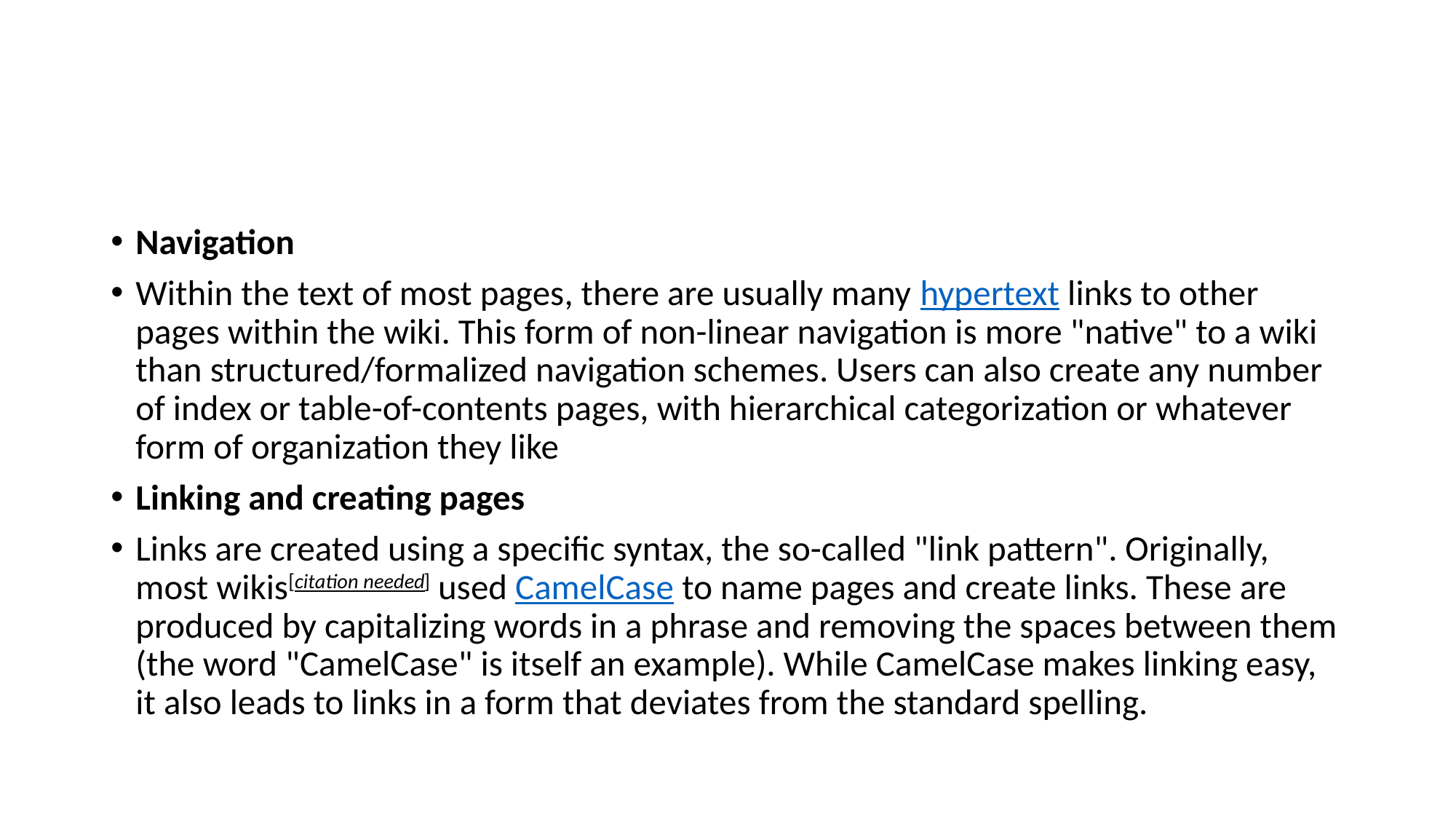

#
Navigation
Within the text of most pages, there are usually many hypertext links to other pages within the wiki. This form of non-linear navigation is more "native" to a wiki than structured/formalized navigation schemes. Users can also create any number of index or table-of-contents pages, with hierarchical categorization or whatever form of organization they like
Linking and creating pages
Links are created using a specific syntax, the so-called "link pattern". Originally, most wikis[citation needed] used CamelCase to name pages and create links. These are produced by capitalizing words in a phrase and removing the spaces between them (the word "CamelCase" is itself an example). While CamelCase makes linking easy, it also leads to links in a form that deviates from the standard spelling.